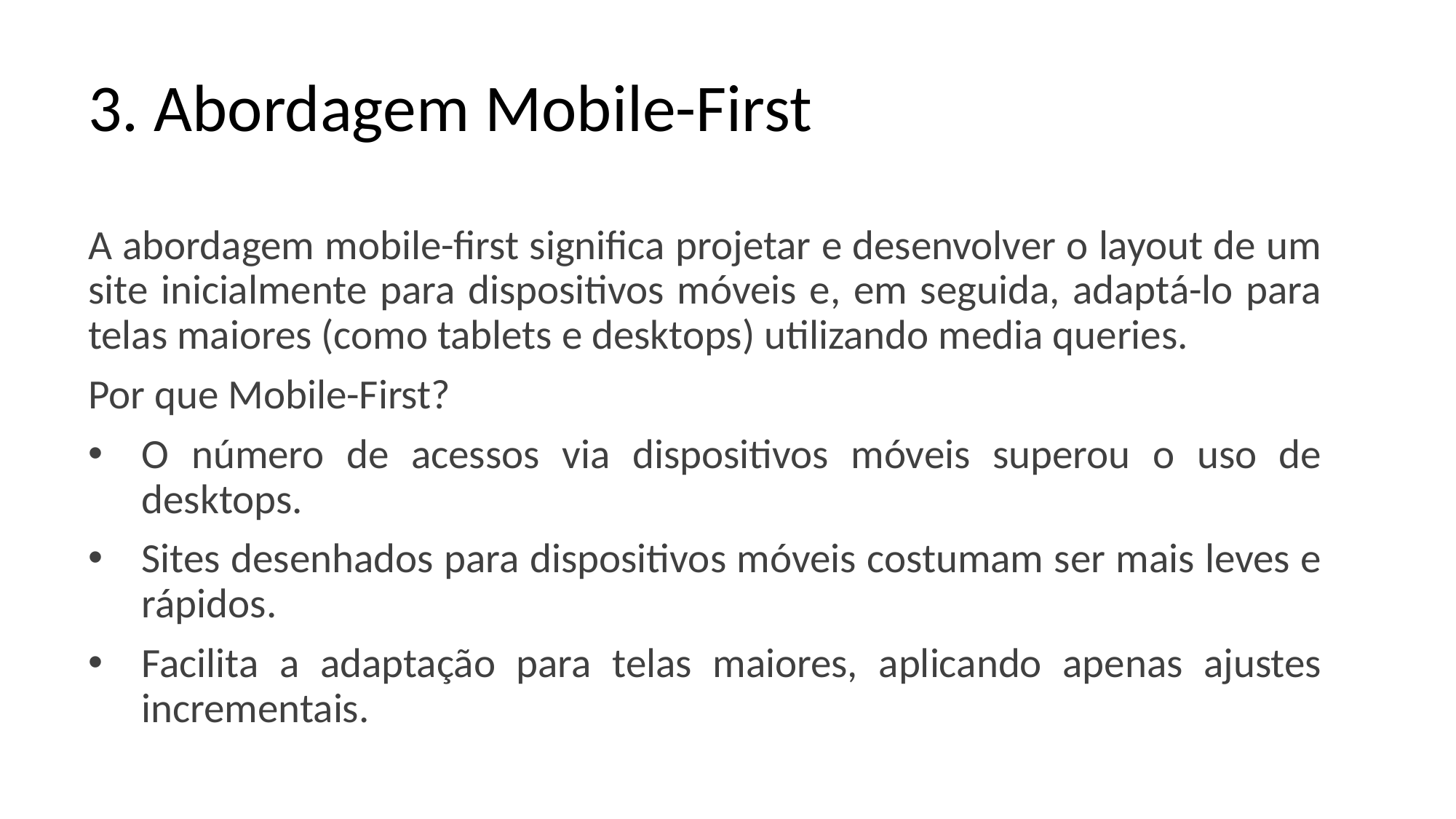

# 3. Abordagem Mobile-First
A abordagem mobile-first significa projetar e desenvolver o layout de um site inicialmente para dispositivos móveis e, em seguida, adaptá-lo para telas maiores (como tablets e desktops) utilizando media queries.
Por que Mobile-First?
O número de acessos via dispositivos móveis superou o uso de desktops.
Sites desenhados para dispositivos móveis costumam ser mais leves e rápidos.
Facilita a adaptação para telas maiores, aplicando apenas ajustes incrementais.